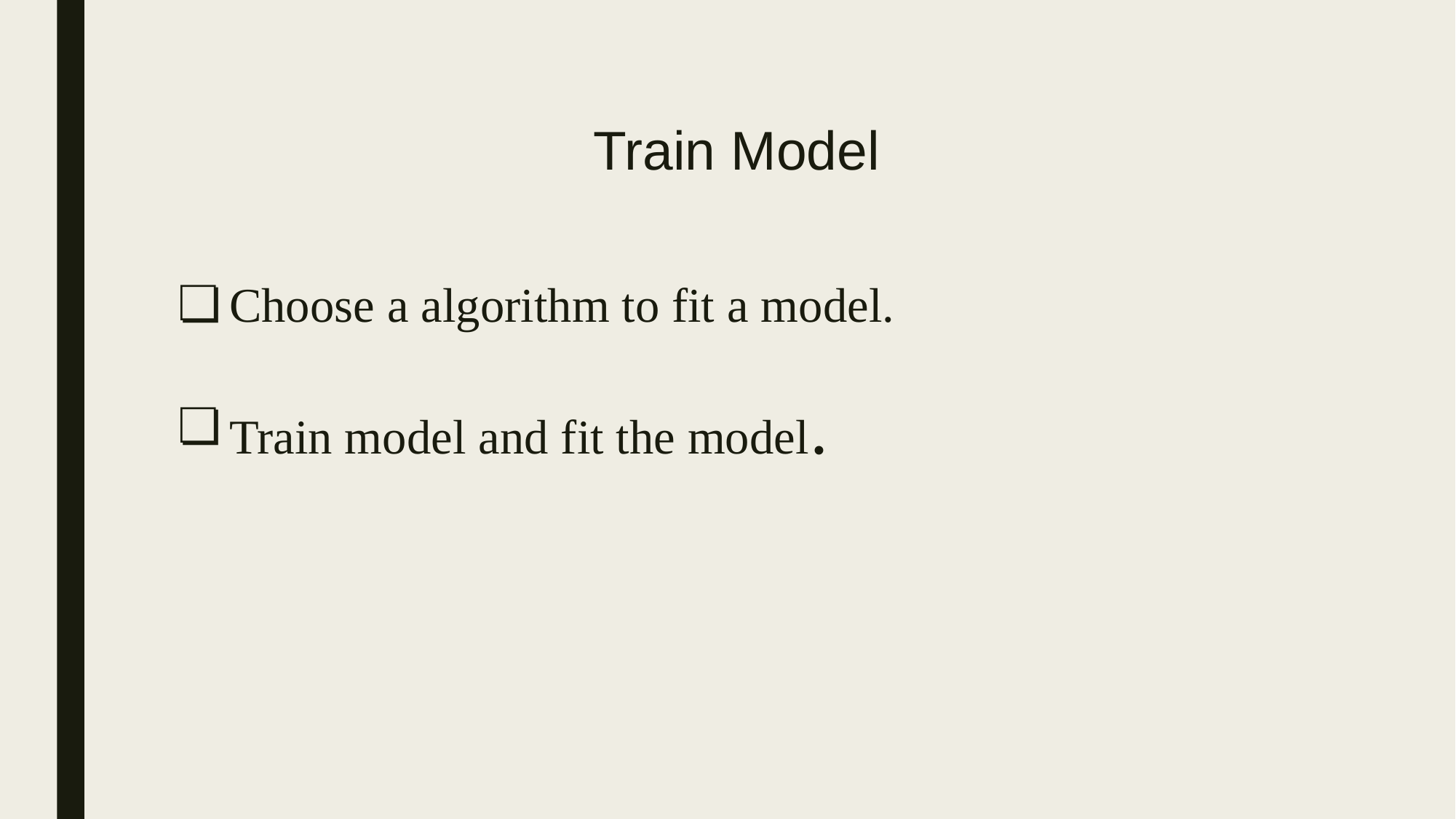

# Train Model
Choose a algorithm to fit a model.

Train model and fit the model.